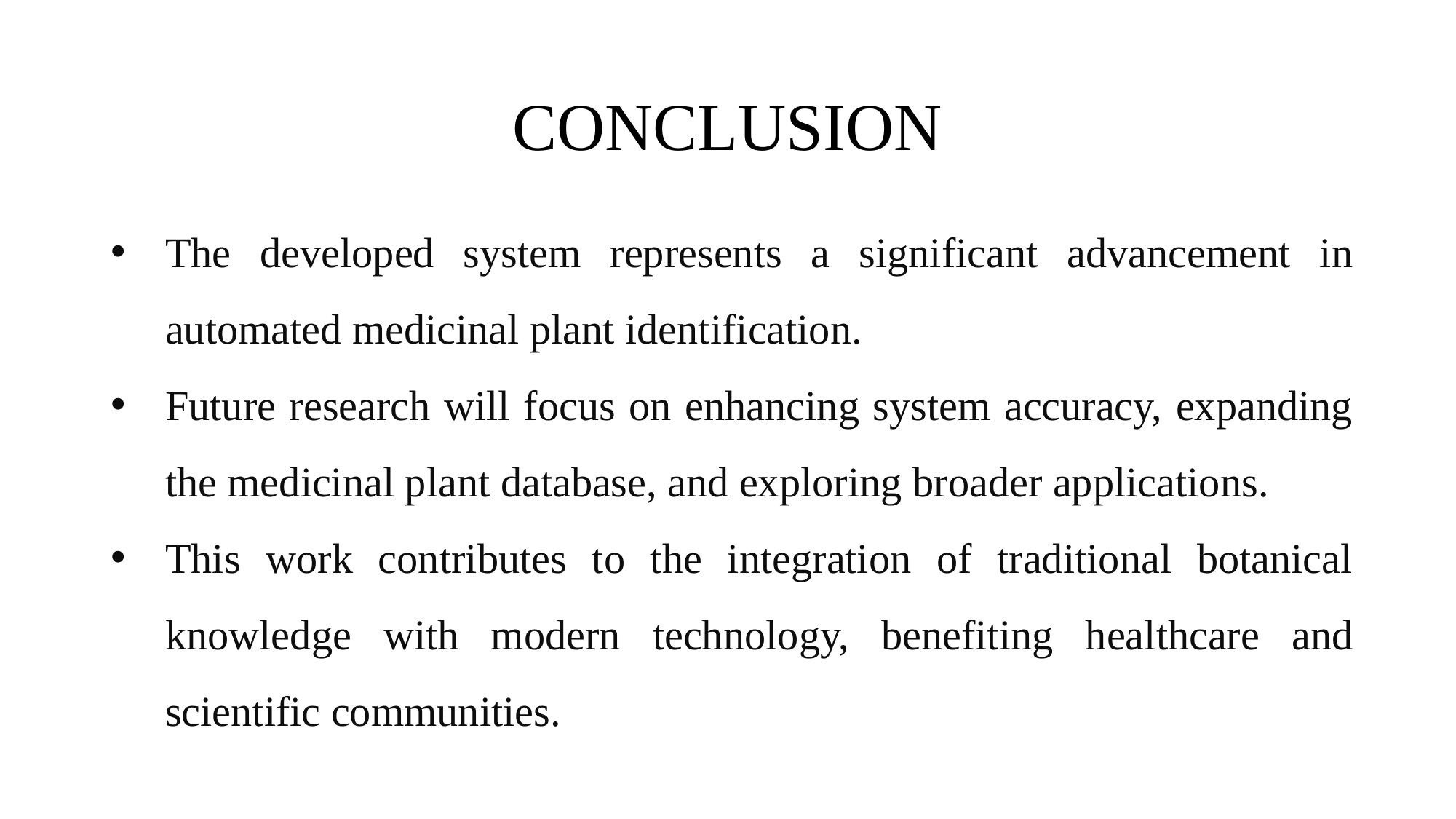

# CONCLUSION
The developed system represents a significant advancement in automated medicinal plant identification.
Future research will focus on enhancing system accuracy, expanding the medicinal plant database, and exploring broader applications.
This work contributes to the integration of traditional botanical knowledge with modern technology, benefiting healthcare and scientific communities.